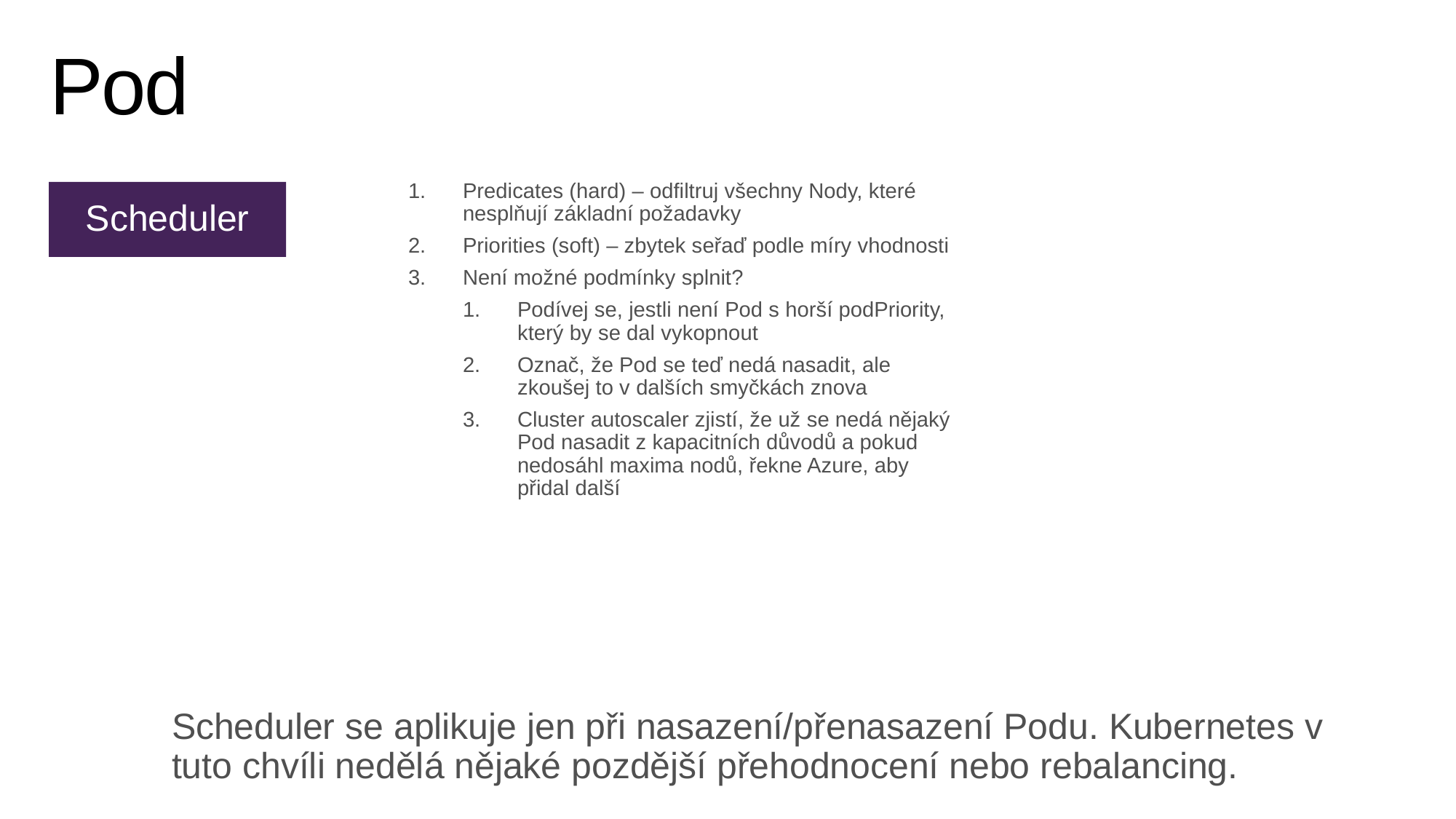

# Pod
Predicates (hard) – odfiltruj všechny Nody, které nesplňují základní požadavky
Priorities (soft) – zbytek seřaď podle míry vhodnosti
Není možné podmínky splnit?
Podívej se, jestli není Pod s horší podPriority, který by se dal vykopnout
Označ, že Pod se teď nedá nasadit, ale zkoušej to v dalších smyčkách znova
Cluster autoscaler zjistí, že už se nedá nějaký Pod nasadit z kapacitních důvodů a pokud nedosáhl maxima nodů, řekne Azure, aby přidal další

Scheduler
Scheduler se aplikuje jen při nasazení/přenasazení Podu. Kubernetes v tuto chvíli nedělá nějaké pozdější přehodnocení nebo rebalancing.